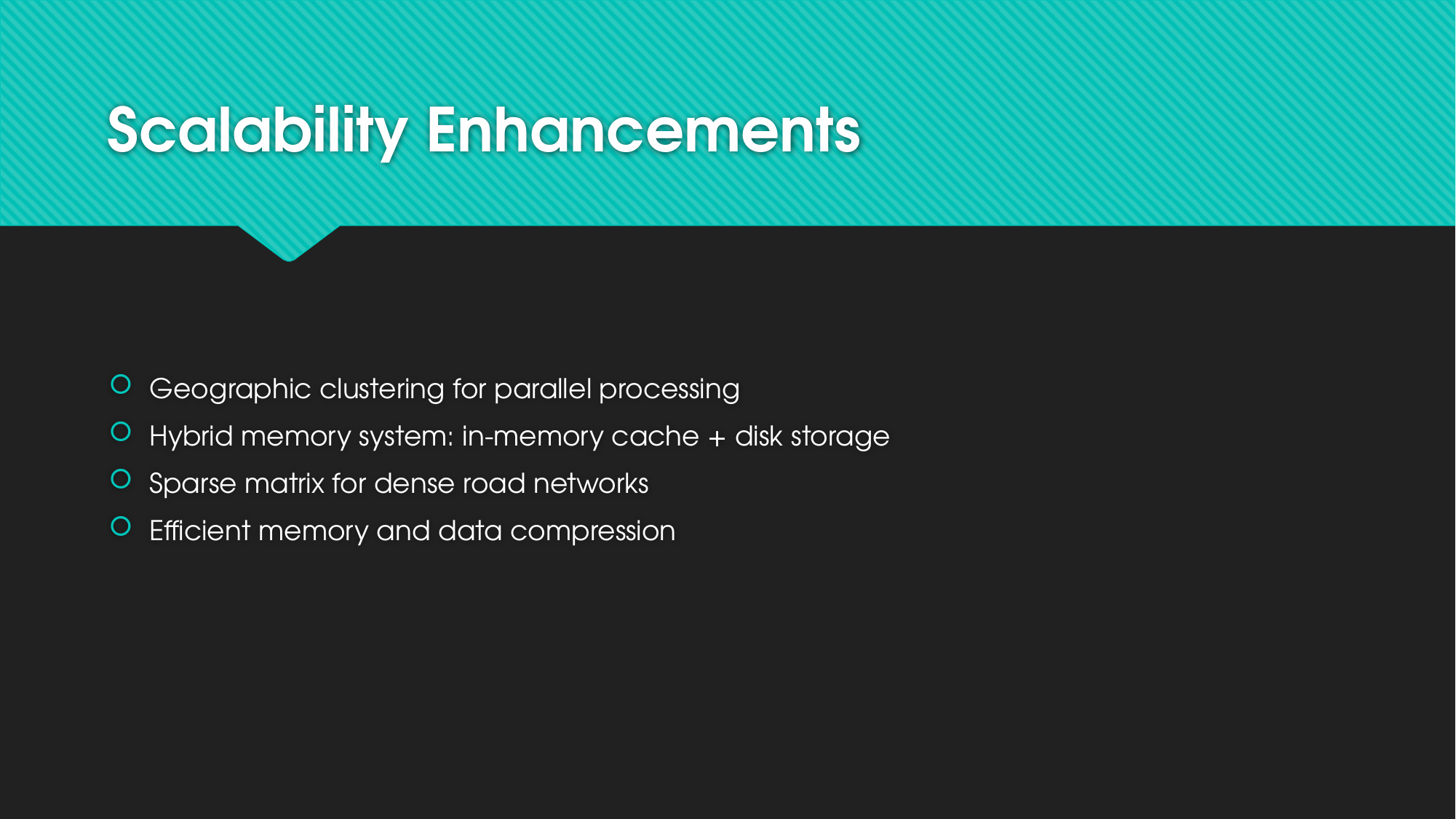

# Scalability Enhancements
Geographic clustering for parallel processing
Hybrid memory system: in-memory cache + disk storage
Sparse matrix for dense road networks
Efficient memory and data compression